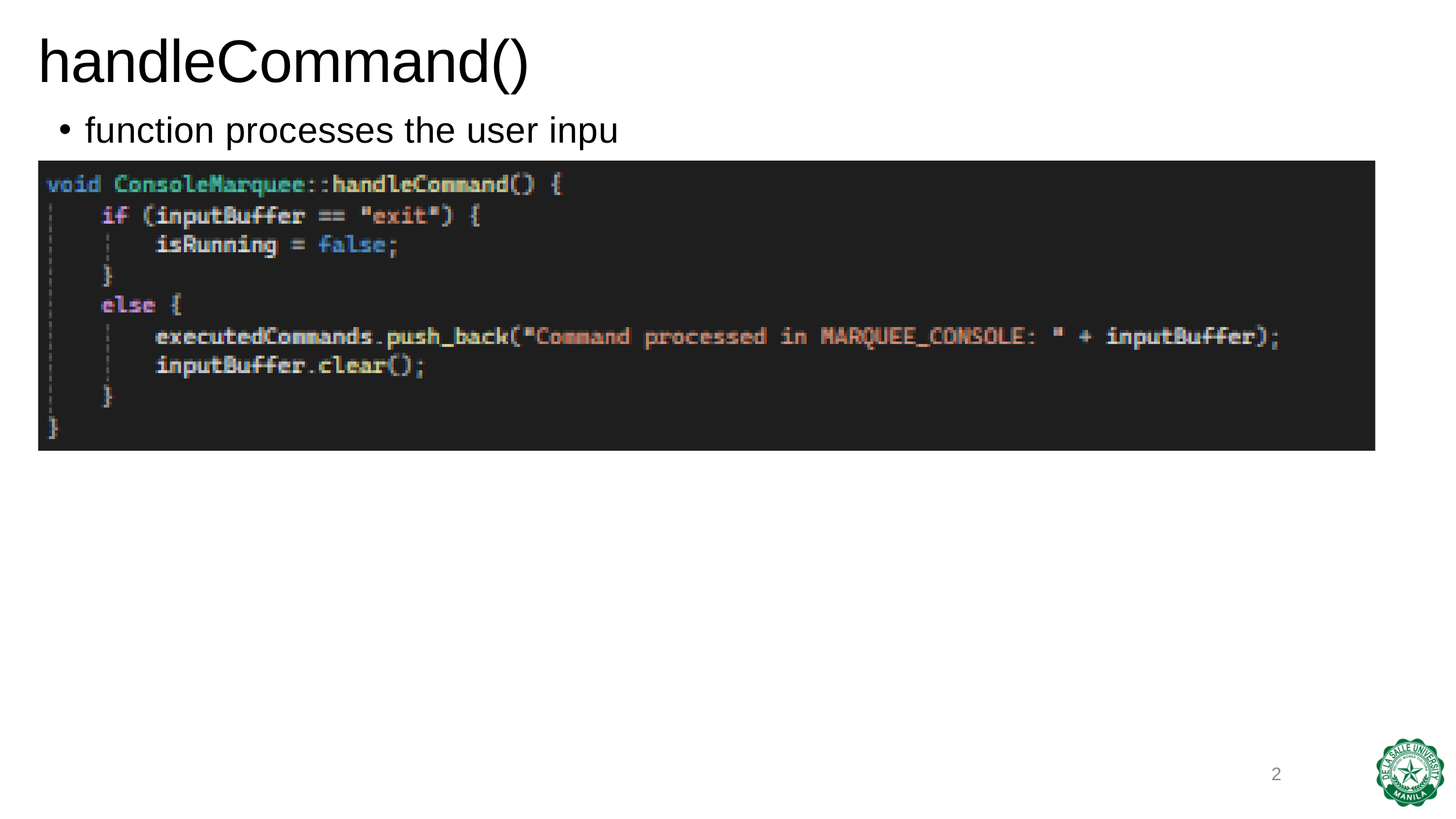

handleCommand()
function processes the user inpu

2